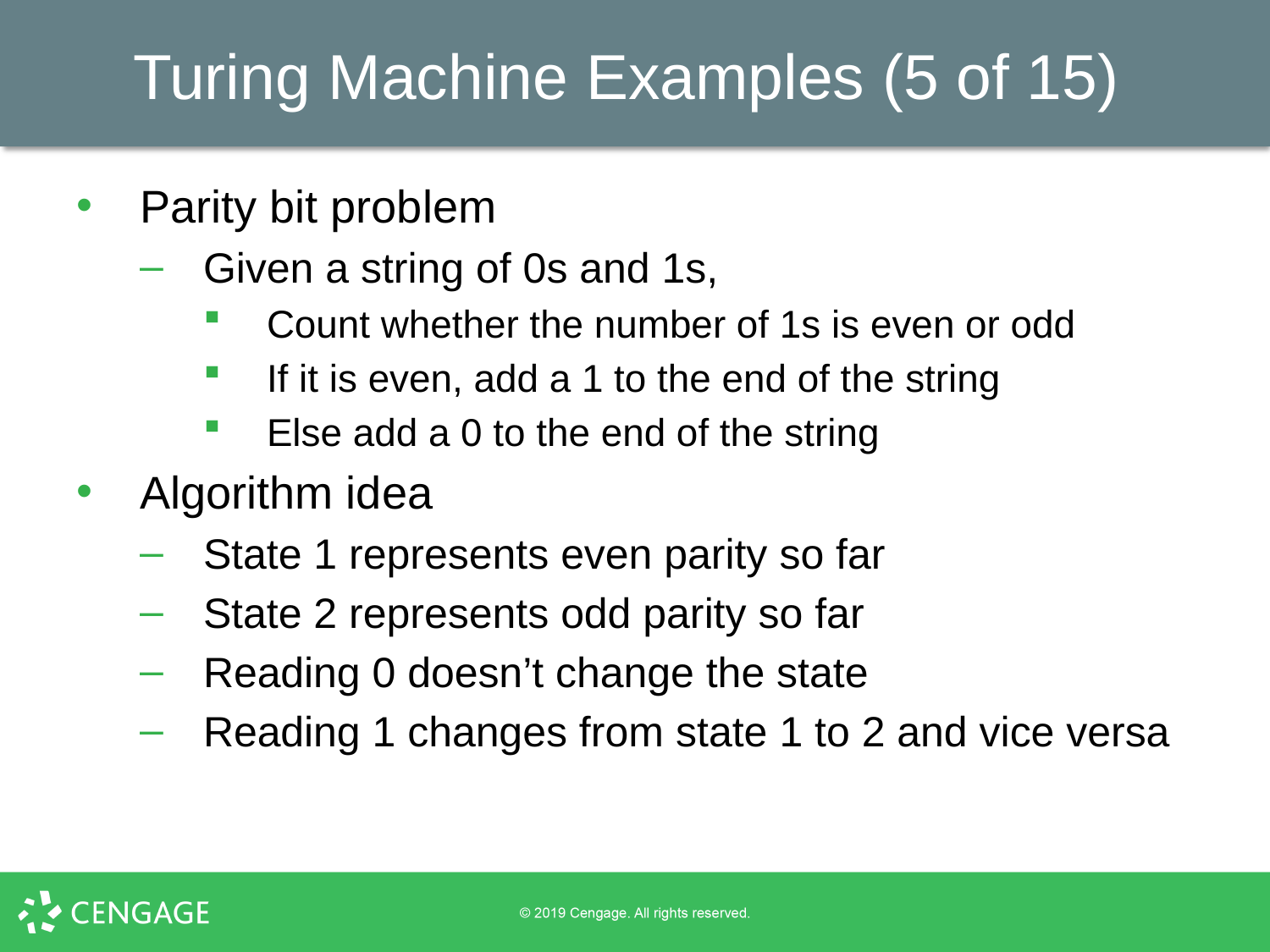

# Turing Machine Examples (5 of 15)
Parity bit problem
Given a string of 0s and 1s,
Count whether the number of 1s is even or odd
If it is even, add a 1 to the end of the string
Else add a 0 to the end of the string
Algorithm idea
State 1 represents even parity so far
State 2 represents odd parity so far
Reading 0 doesn’t change the state
Reading 1 changes from state 1 to 2 and vice versa